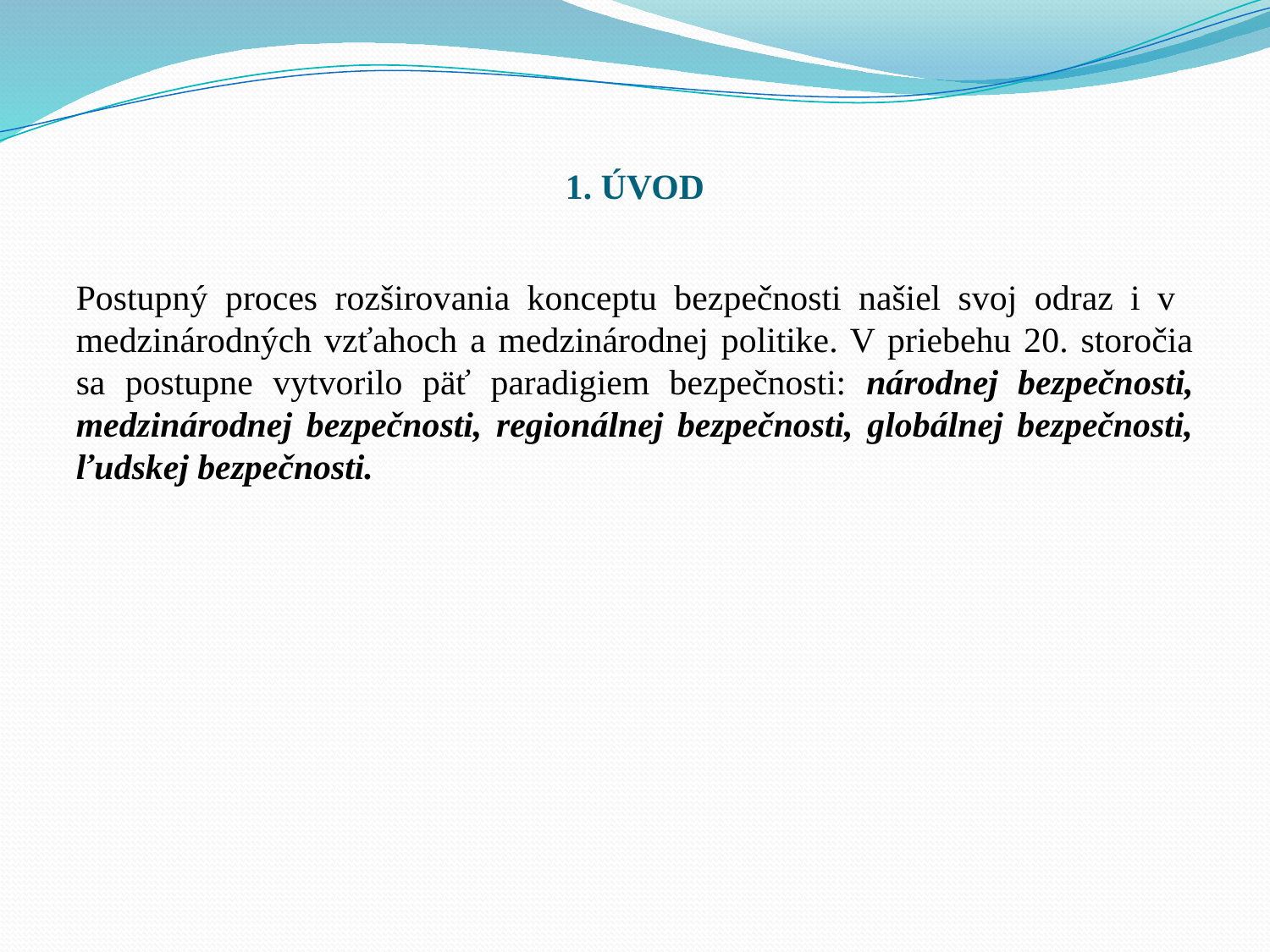

# 1. ÚVOD
Postupný proces rozširovania konceptu bezpečnosti našiel svoj odraz i v  medzinárodných vzťahoch a medzinárodnej politike. V priebehu 20. storočia sa postupne vytvorilo päť paradigiem bezpečnosti: národnej bezpečnosti, medzinárodnej bezpečnosti, regionálnej bezpečnosti, globálnej bezpečnosti, ľudskej bezpečnosti.